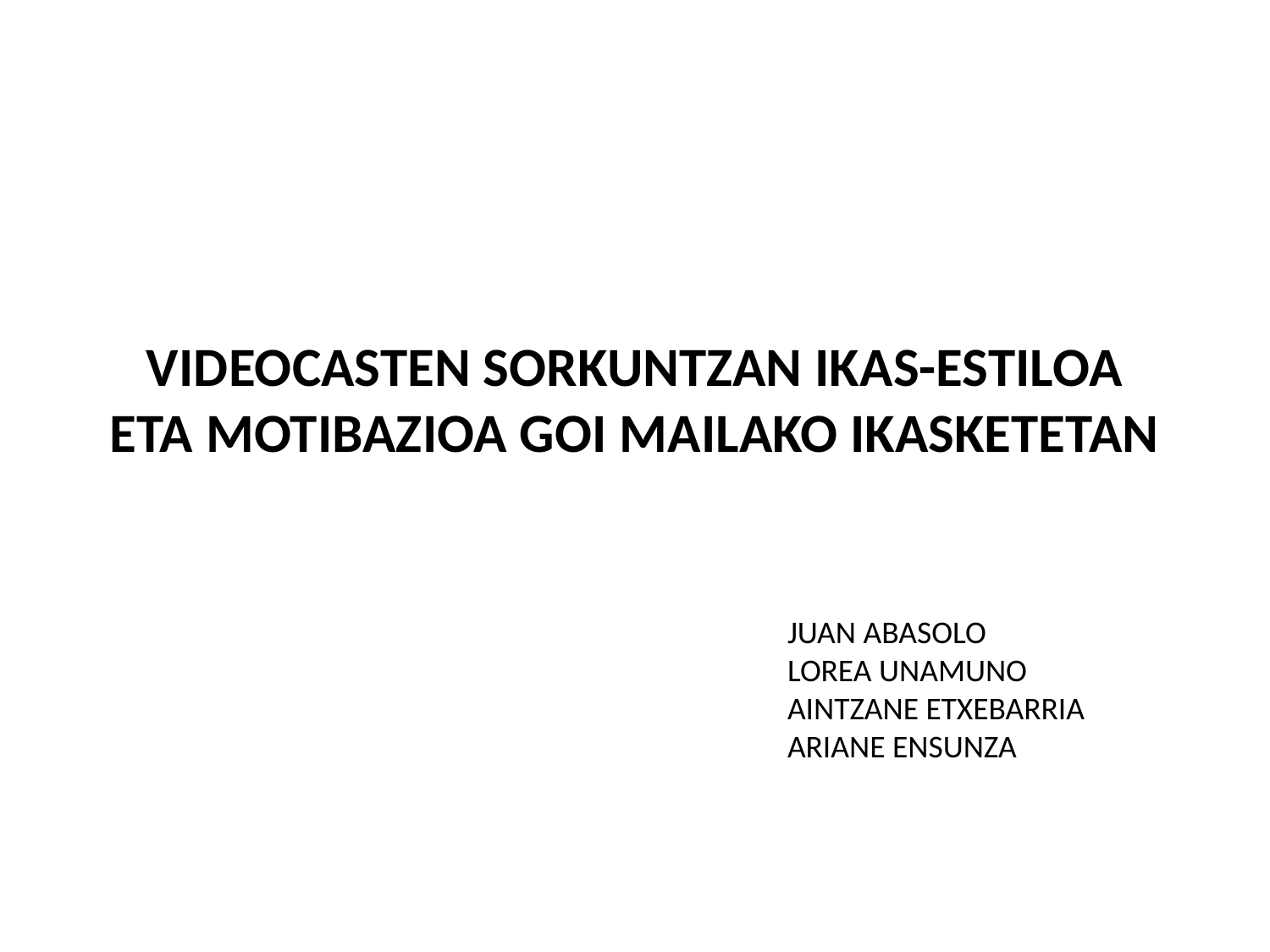

VIDEOCASTEN SORKUNTZAN IKAS-ESTILOA ETA MOTIBAZIOA GOI MAILAKO IKASKETETAN
JUAN ABASOLO
LOREA UNAMUNO
AINTZANE ETXEBARRIA
ARIANE ENSUNZA